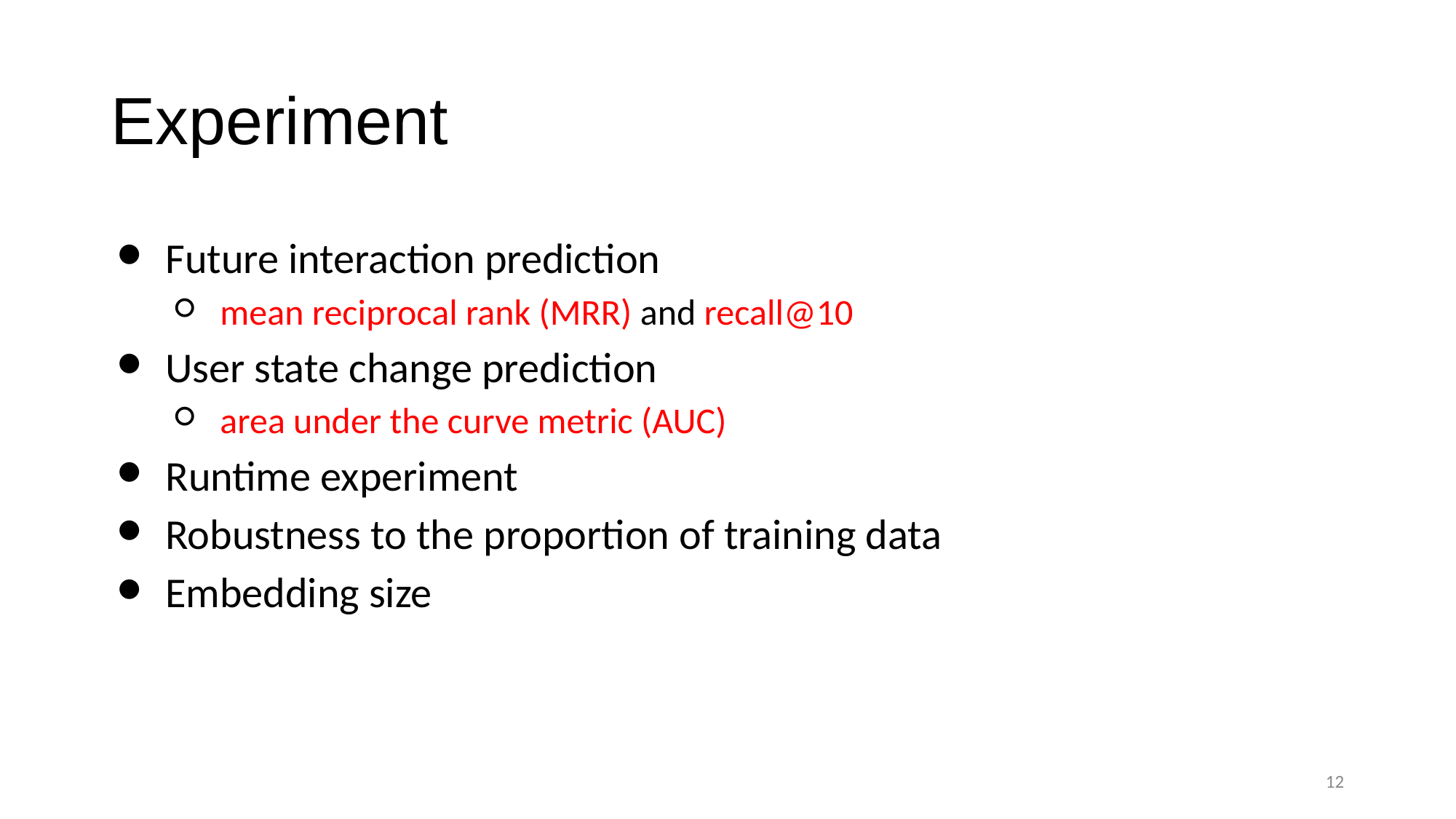

# Experiment
Future interaction prediction
mean reciprocal rank (MRR) and recall@10
User state change prediction
area under the curve metric (AUC)
Runtime experiment
Robustness to the proportion of training data
Embedding size
12